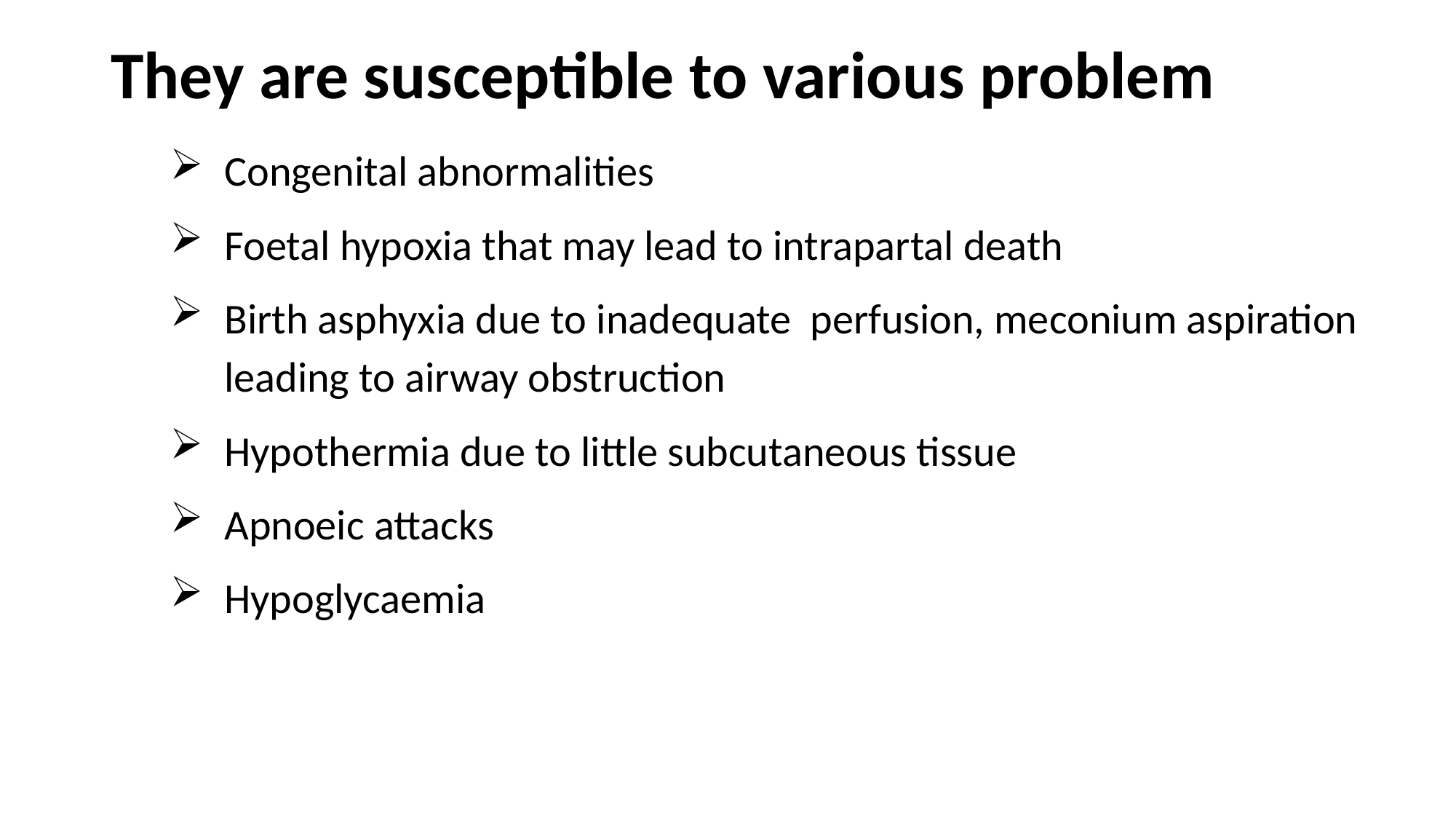

# They are susceptible to various problem
Congenital abnormalities
Foetal hypoxia that may lead to intrapartal death
Birth asphyxia due to inadequate  perfusion, meconium aspiration leading to airway obstruction
Hypothermia due to little subcutaneous tissue
Apnoeic attacks
Hypoglycaemia